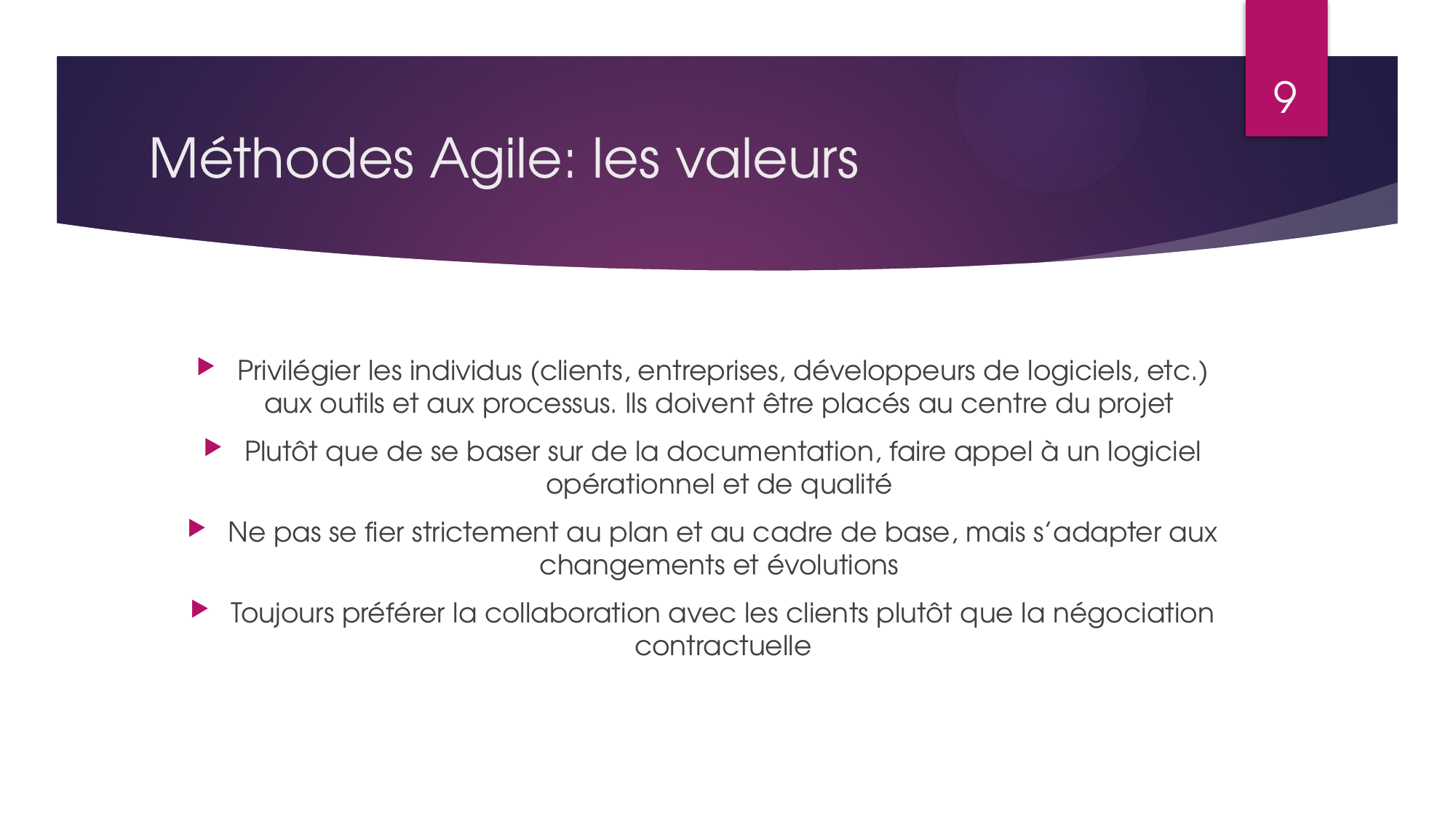

9
# Méthodes Agile: les valeurs
Privilégier les individus (clients, entreprises, développeurs de logiciels, etc.) aux outils et aux processus. Ils doivent être placés au centre du projet
Plutôt que de se baser sur de la documentation, faire appel à un logiciel opérationnel et de qualité
Ne pas se fier strictement au plan et au cadre de base, mais s’adapter aux changements et évolutions
Toujours préférer la collaboration avec les clients plutôt que la négociation contractuelle